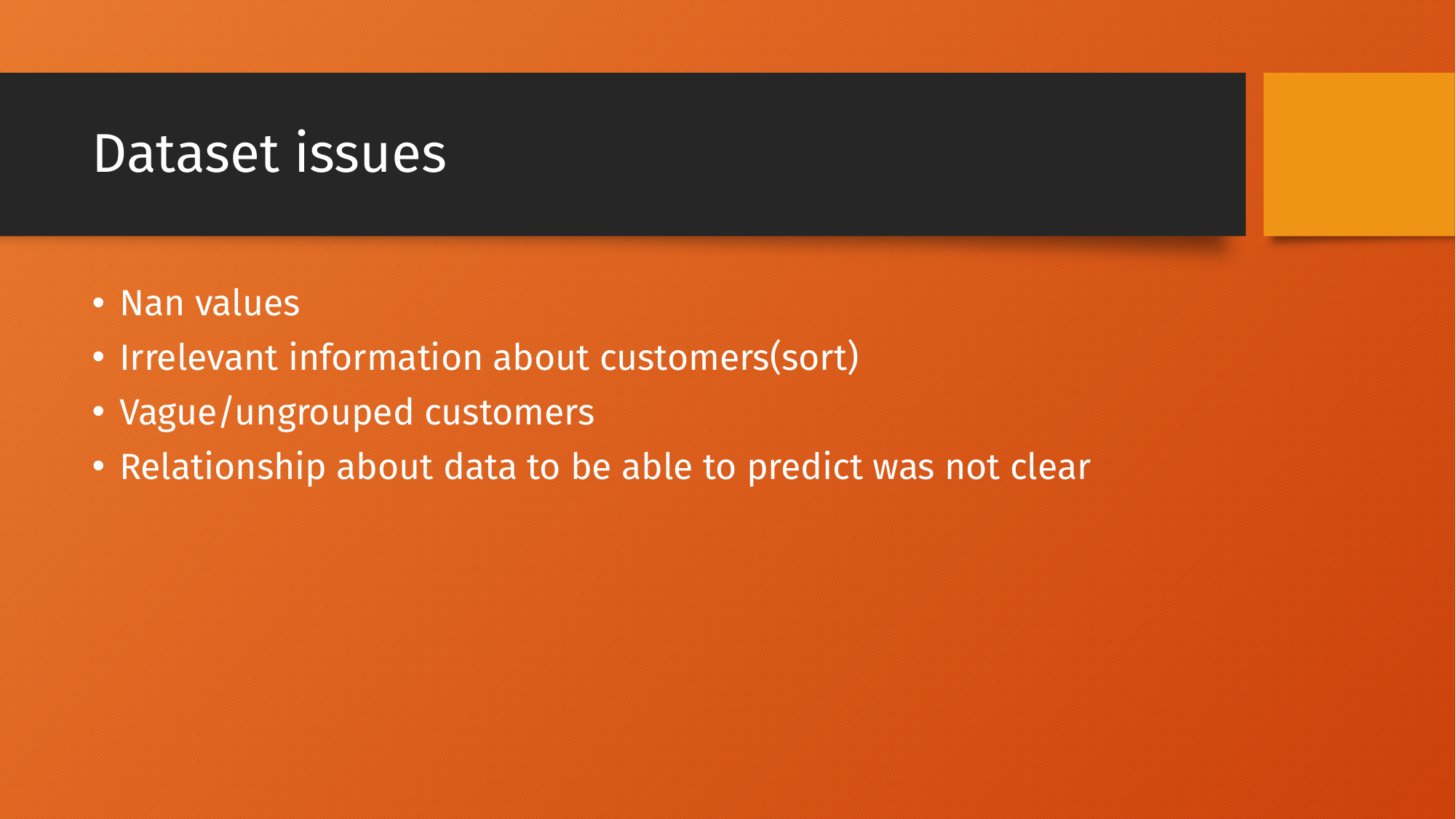

# Dataset issues
Nan values
Irrelevant information about customers(sort)
Vague/ungrouped customers
Relationship about data to be able to predict was not clear